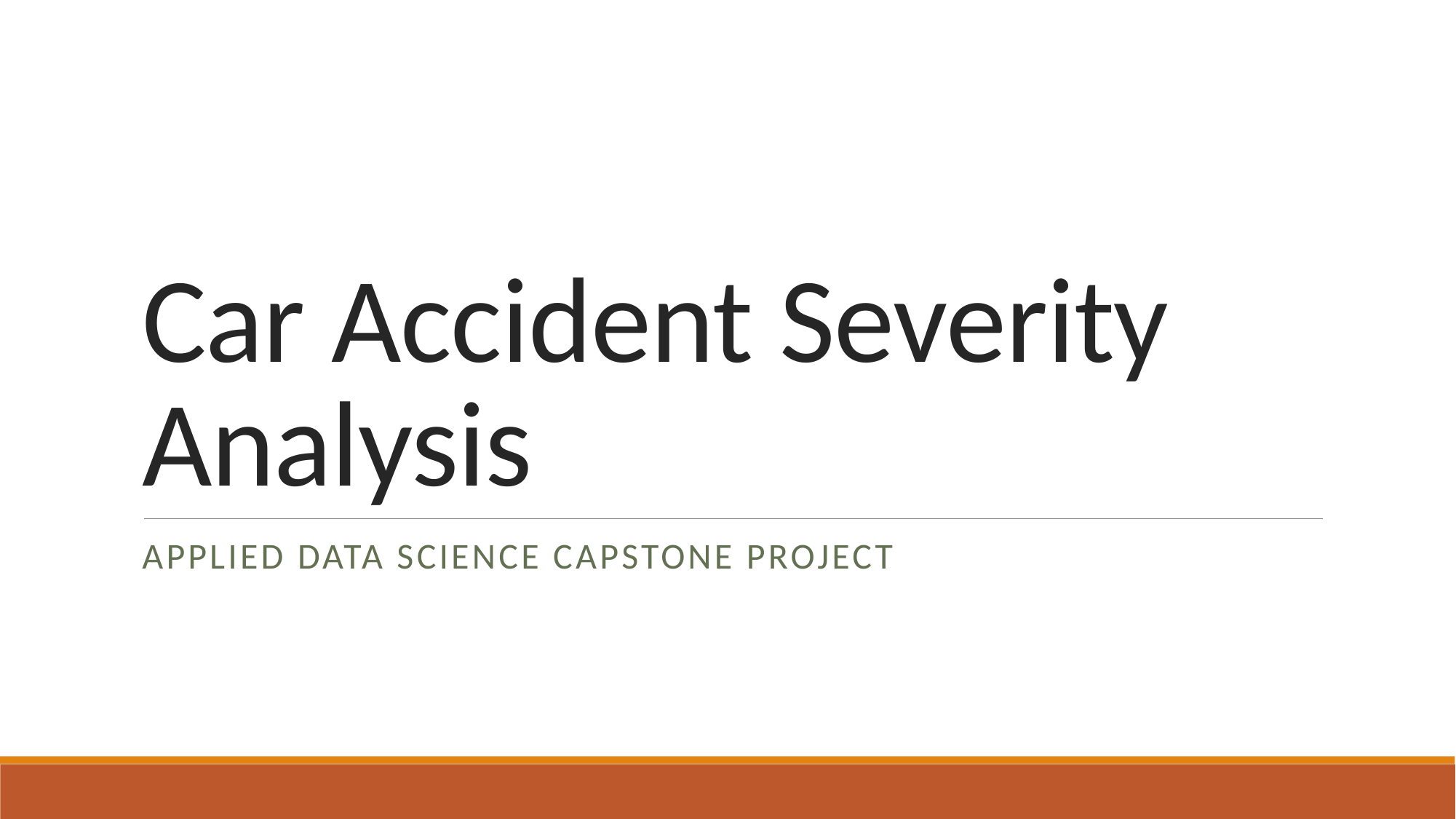

# Car Accident Severity Analysis
Applied data science capstone project